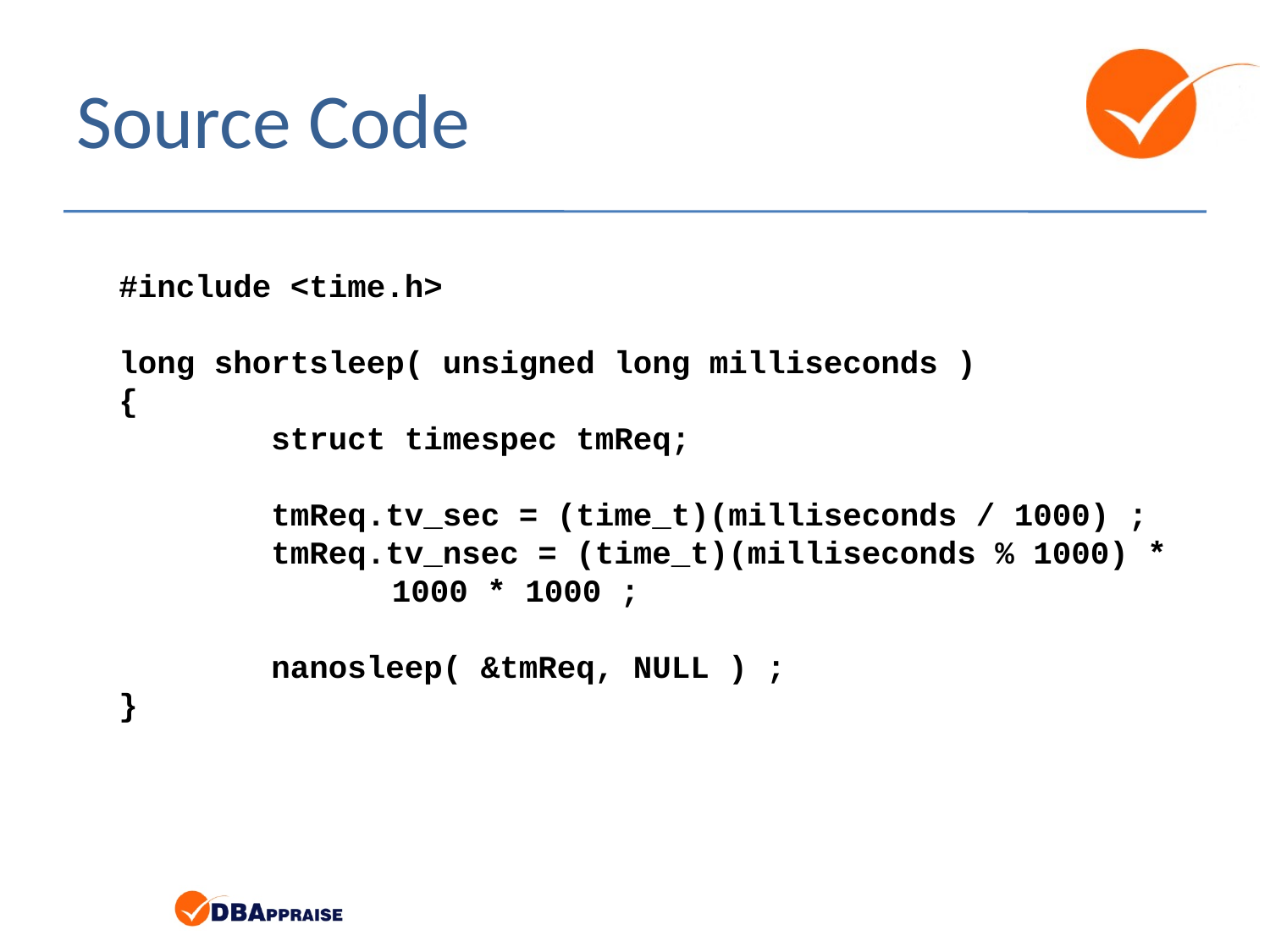

# Source Code
#include <time.h>

long shortsleep( unsigned long milliseconds )
{
        struct timespec tmReq;

        tmReq.tv_sec = (time_t)(milliseconds / 1000) ;
        tmReq.tv_nsec = (time_t)(milliseconds % 1000) *
		 1000 * 1000 ;

        nanosleep( &tmReq, NULL ) ;
}